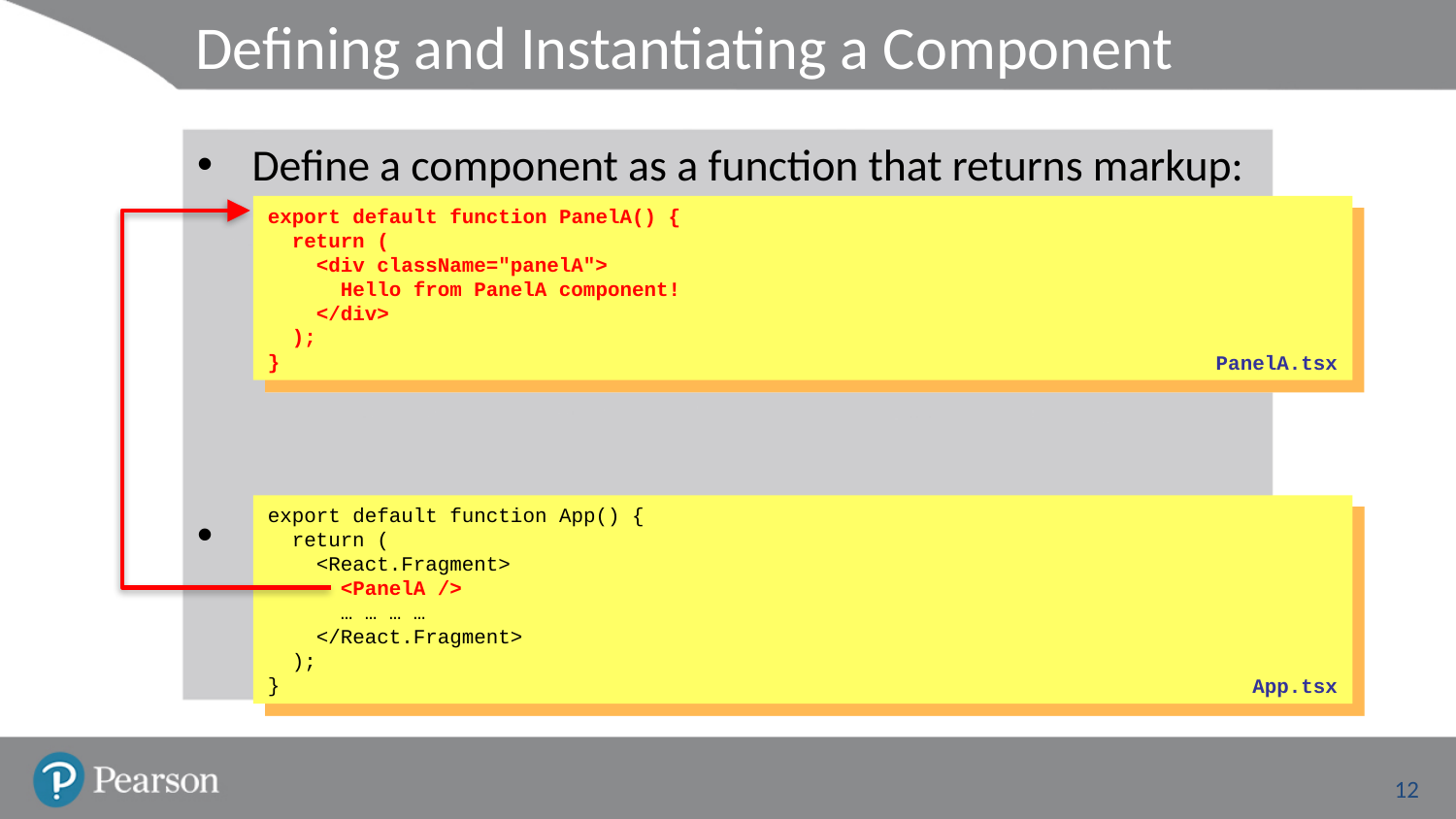

# Defining and Instantiating a Component
Define a component as a function that returns markup:

Instantiate the component wherever you need it:

export default function PanelA() {
  return (
    <div className="panelA">
      Hello from PanelA component!
    </div>
  );
}

PanelA.tsx
export default function App() {
  return (
    <React.Fragment>
      <PanelA />
      … … … …
    </React.Fragment>
  );
}
App.tsx
12